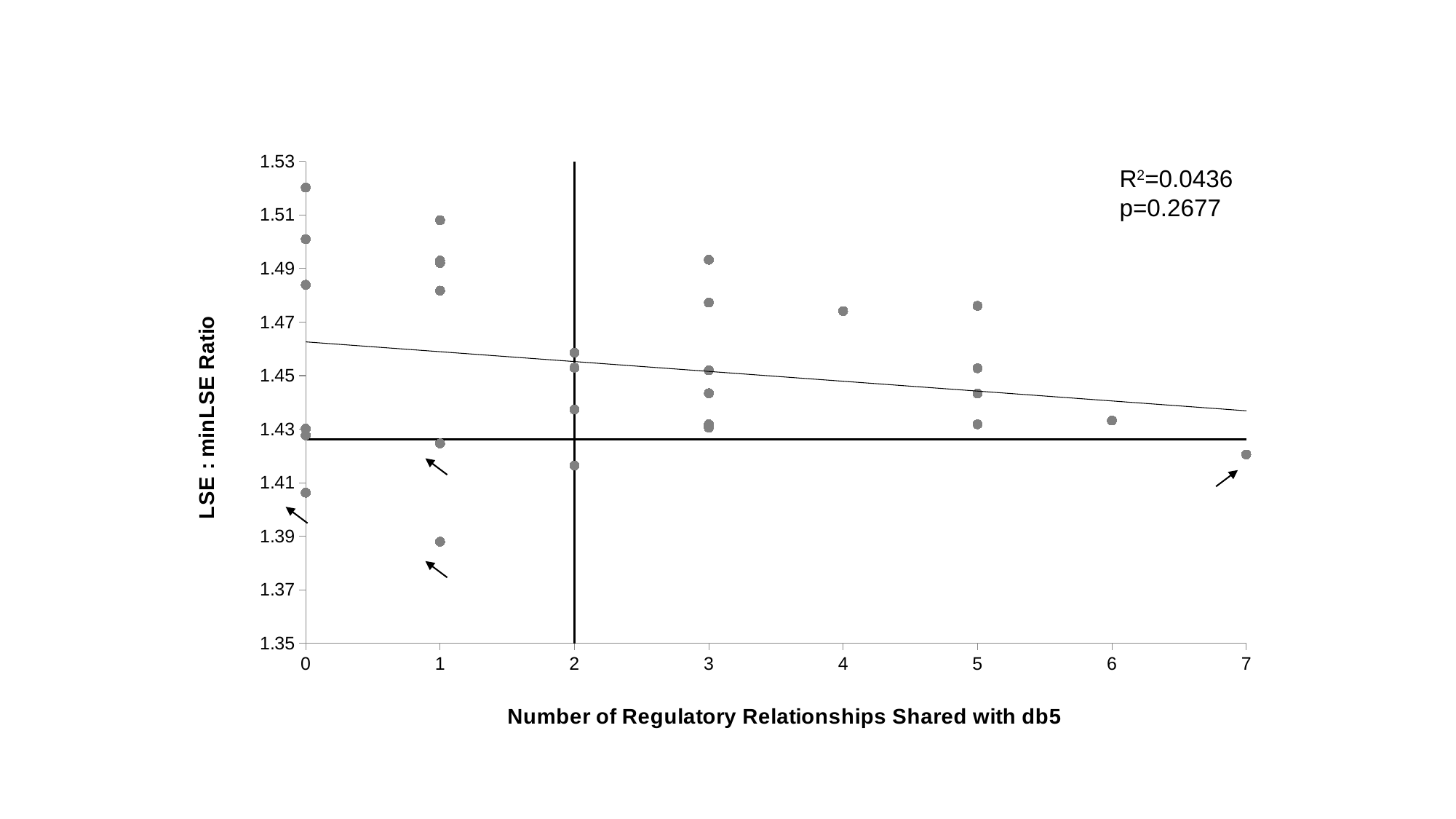

### Chart

| Category | #REF! |  |  |
|---|---|---|---|
R2=0.0436
p=0.2677